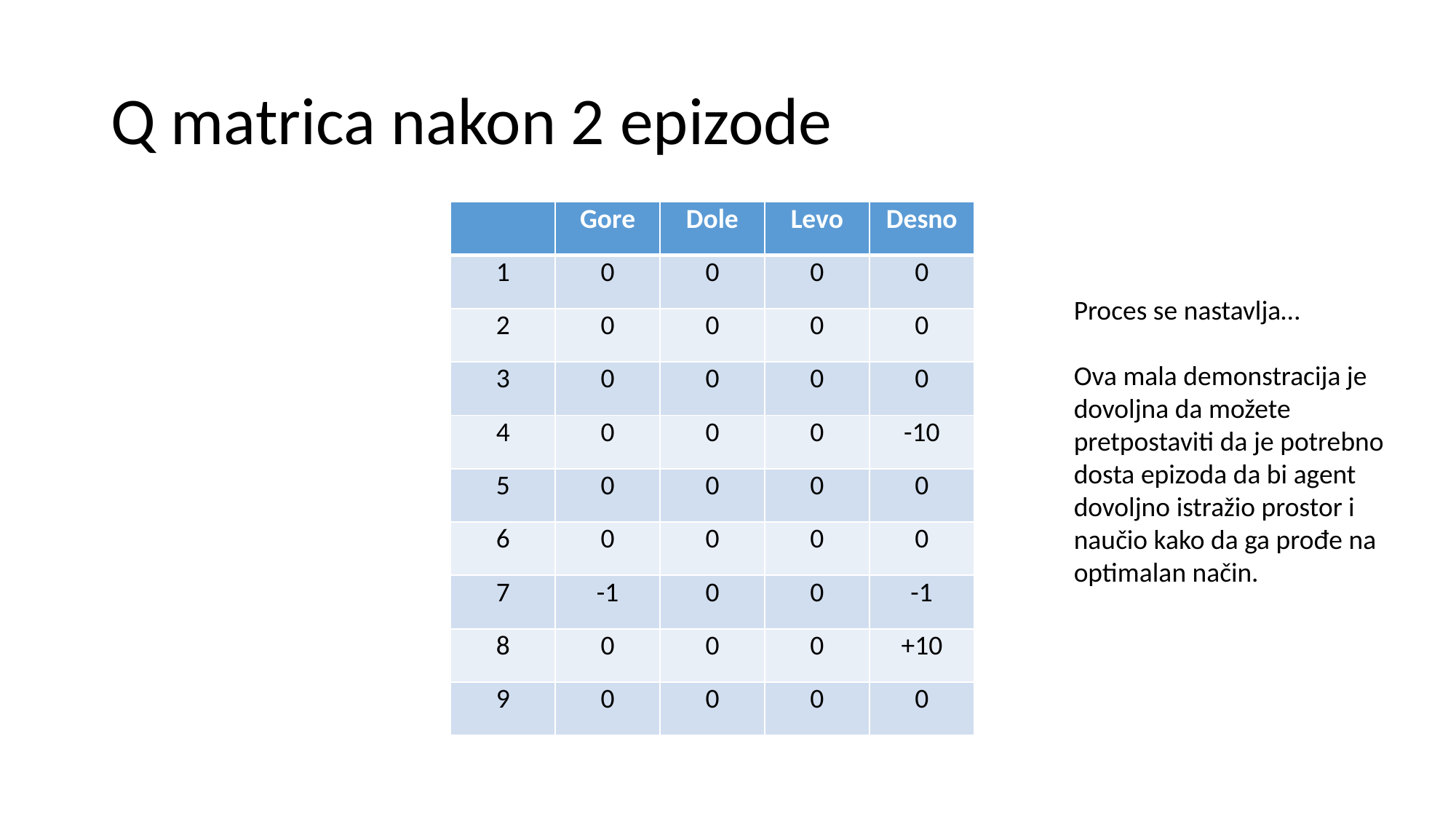

# Q matrica nakon 2 epizode
|  | Gore | Dole | Levo | Desno |
| --- | --- | --- | --- | --- |
| 1 | 0 | 0 | 0 | 0 |
| 2 | 0 | 0 | 0 | 0 |
| 3 | 0 | 0 | 0 | 0 |
| 4 | 0 | 0 | 0 | -10 |
| 5 | 0 | 0 | 0 | 0 |
| 6 | 0 | 0 | 0 | 0 |
| 7 | -1 | 0 | 0 | -1 |
| 8 | 0 | 0 | 0 | +10 |
| 9 | 0 | 0 | 0 | 0 |
Proces se nastavlja…

Ova mala demonstracija je dovoljna da možete pretpostaviti da je potrebno dosta epizoda da bi agent dovoljno istražio prostor i naučio kako da ga prođe na optimalan način.